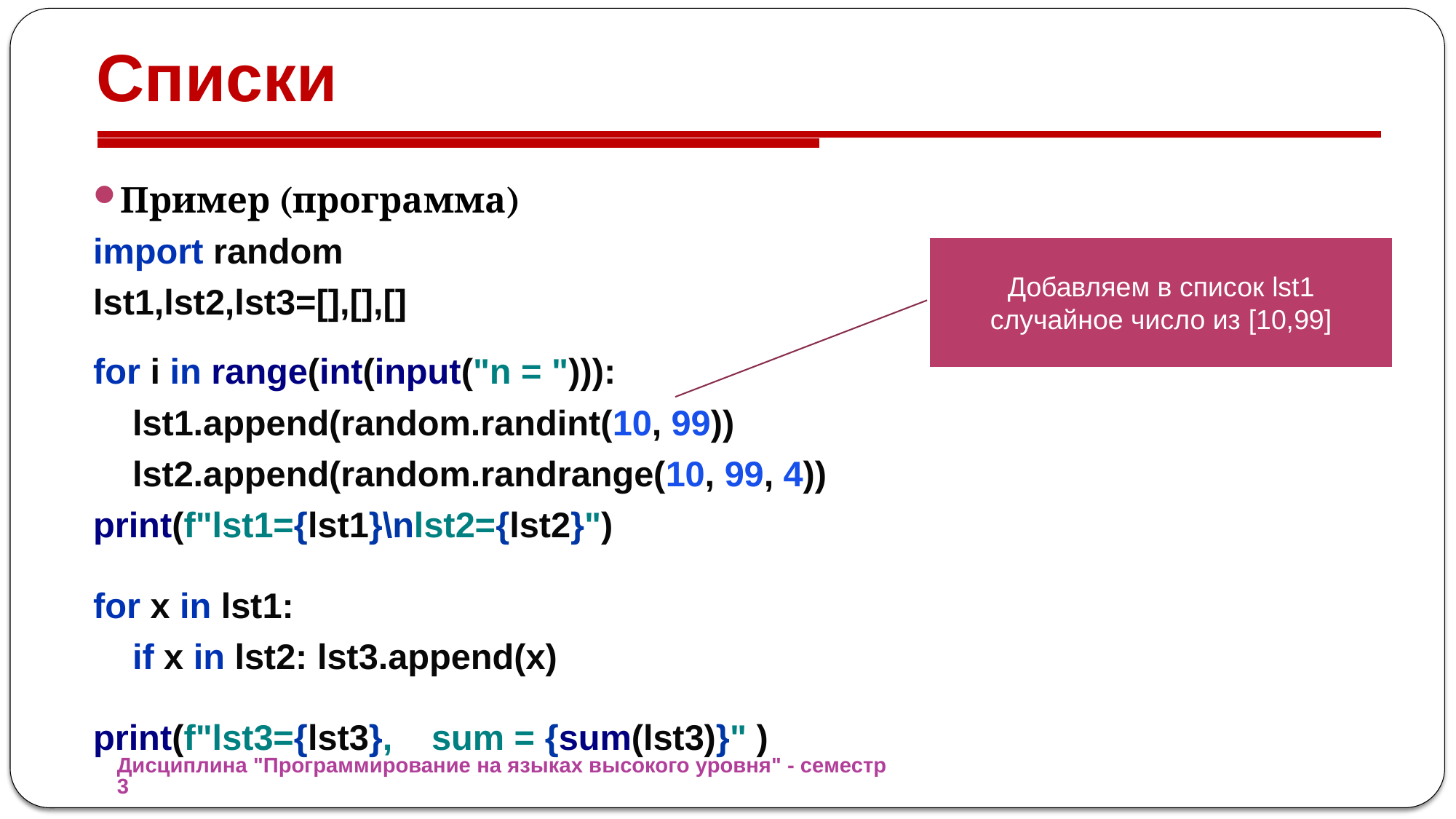

# Списки
Пример (программа)
import random
lst1,lst2,lst3=[],[],[]
for i in range(int(input("n = "))):
    lst1.append(random.randint(10, 99))
    lst2.append(random.randrange(10, 99, 4))
print(f"lst1={lst1}\nlst2={lst2}")
for x in lst1:
    if x in lst2: lst3.append(x)
print(f"lst3={lst3},    sum = {sum(lst3)}" )
Добавляем в список lst1 случайное число из [10,99]
Дисциплина "Программирование на языках высокого уровня" - семестр 3